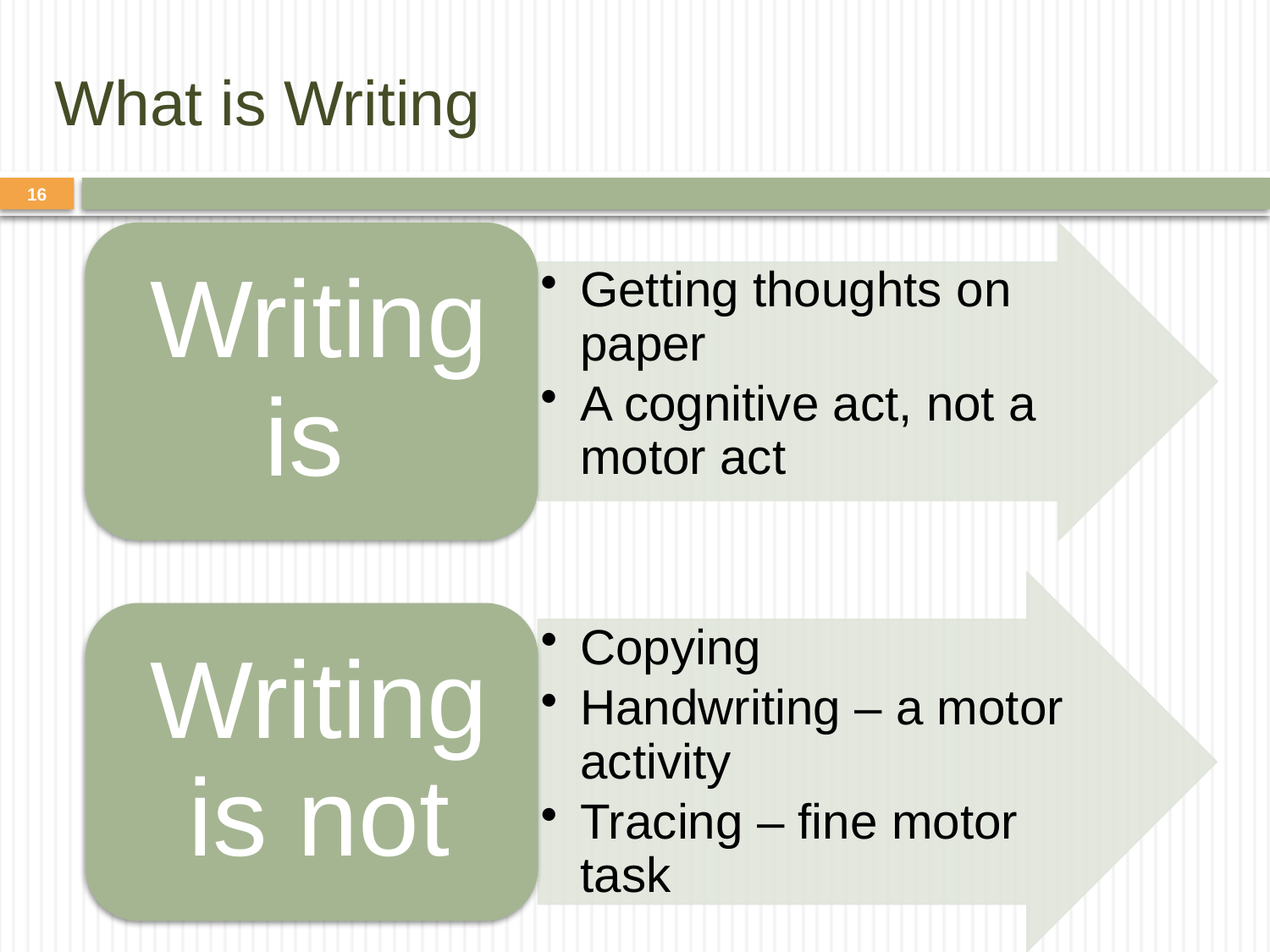

# What is Writing
16
Getting thoughts on paper
A cognitive act, not a motor act
Writing is
Copying
Handwriting – a motor activity
Tracing – fine motor task
Writing is not